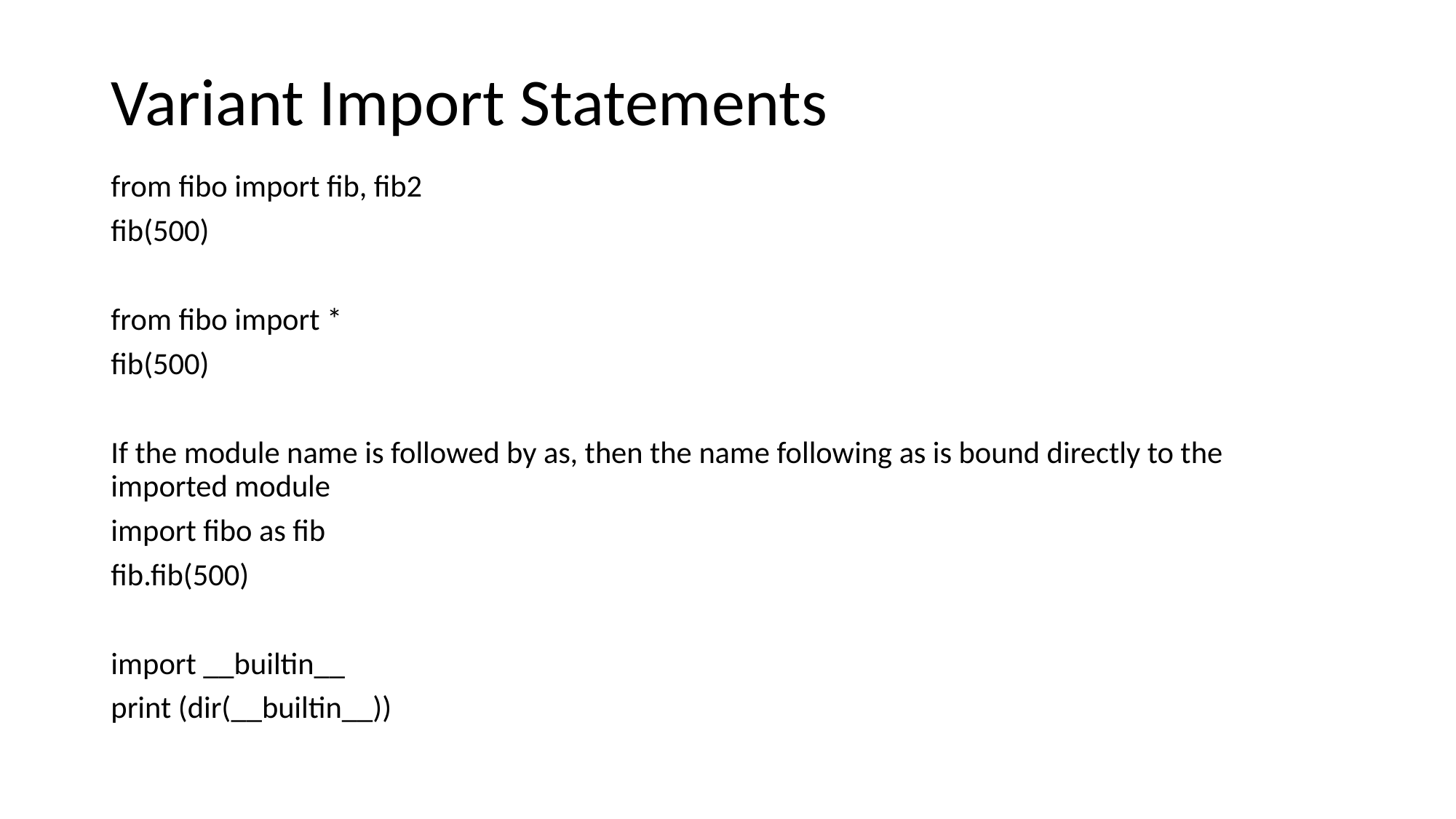

# Variant Import Statements
from fibo import fib, fib2
fib(500)

from fibo import *
fib(500)

If the module name is followed by as, then the name following as is bound directly to the imported module
import fibo as fib
fib.fib(500)

import __builtin__
print (dir(__builtin__))